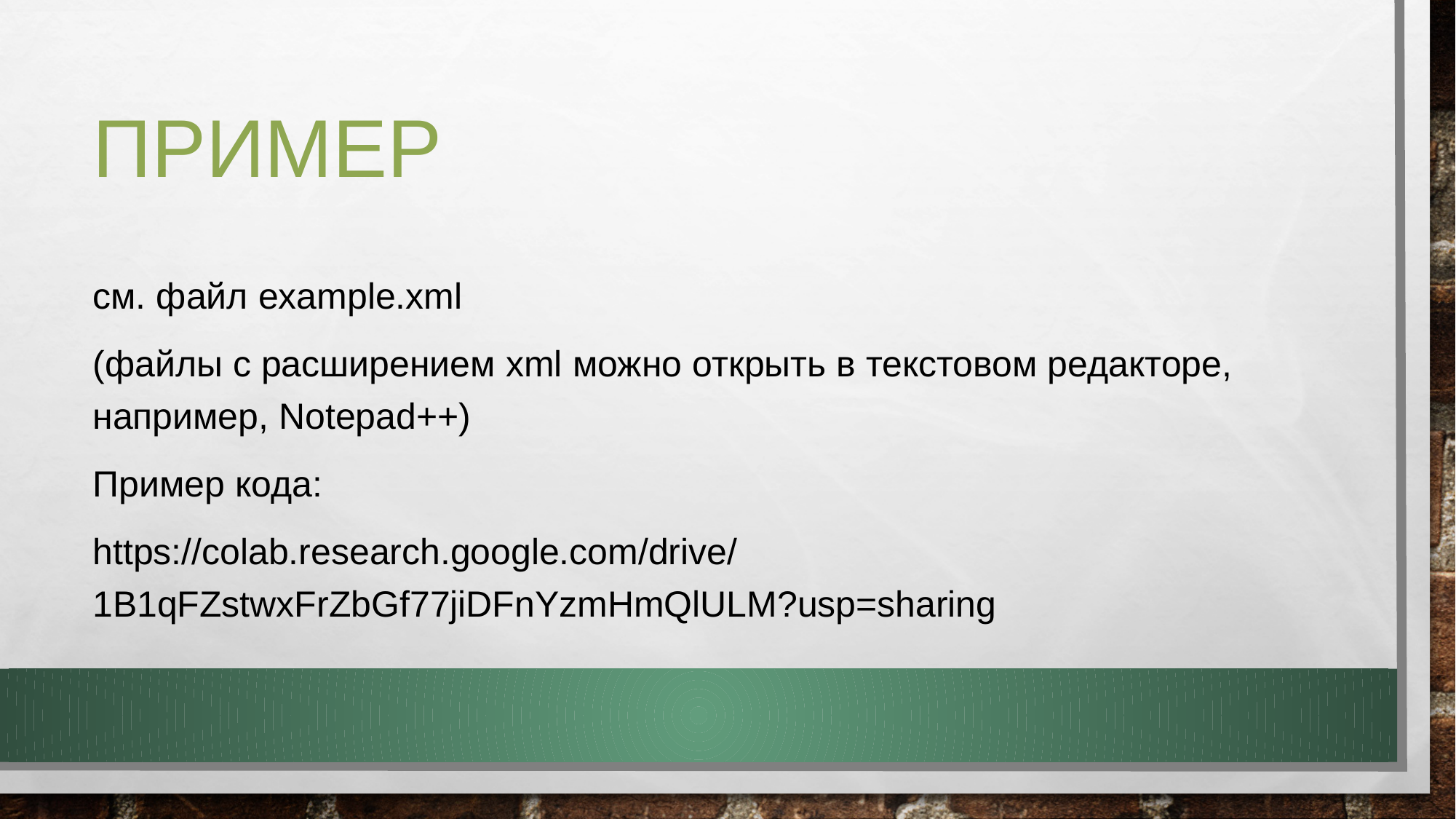

# пример
см. файл example.xml
(файлы с расширением xml можно открыть в текстовом редакторе, например, Notepad++)
Пример кода:
https://colab.research.google.com/drive/1B1qFZstwxFrZbGf77jiDFnYzmHmQlULM?usp=sharing